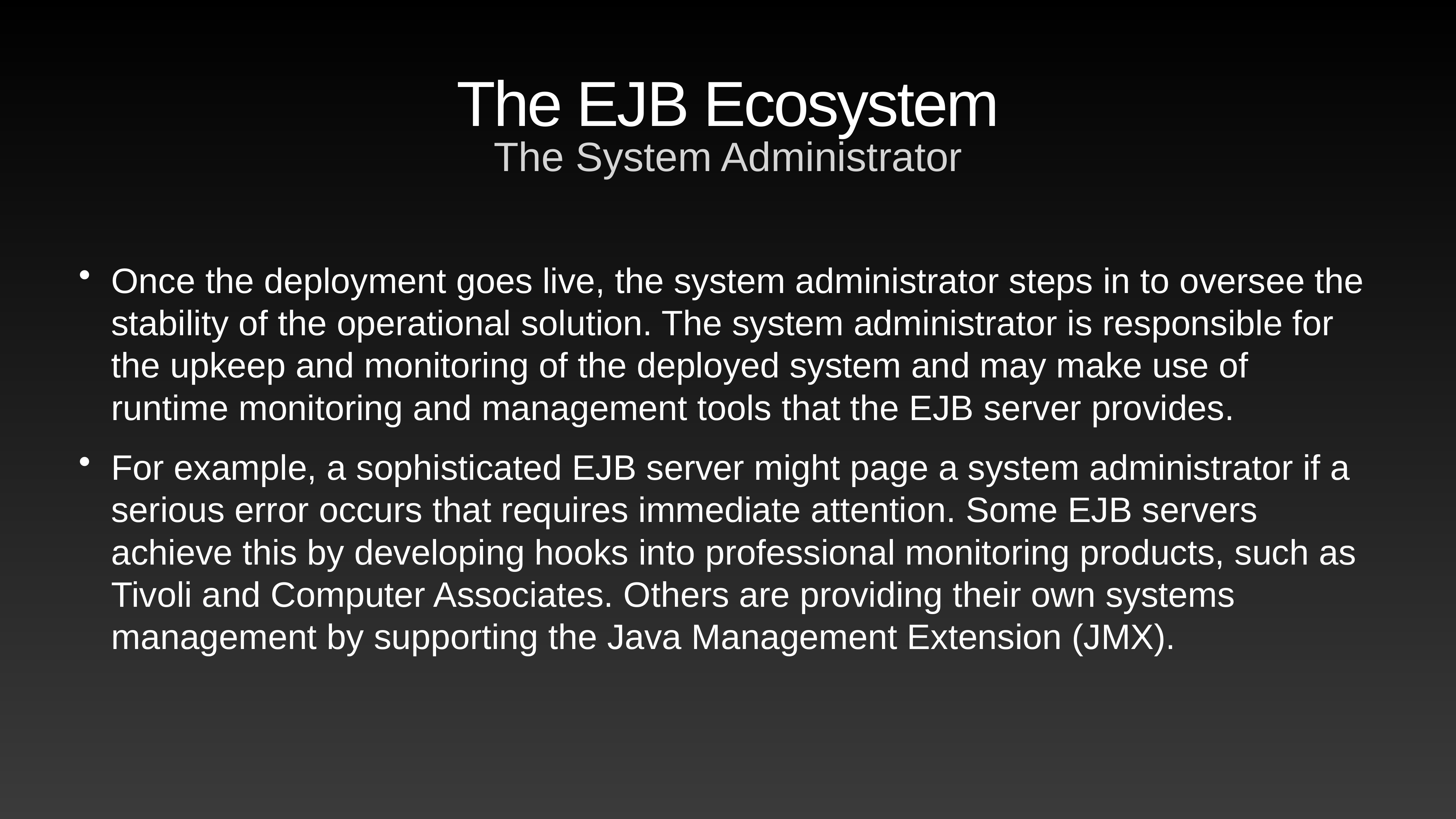

# The EJB Ecosystem
The System Administrator
Once the deployment goes live, the system administrator steps in to oversee the stability of the operational solution. The system administrator is responsible for the upkeep and monitoring of the deployed system and may make use of runtime monitoring and management tools that the EJB server provides.
For example, a sophisticated EJB server might page a system administrator if a serious error occurs that requires immediate attention. Some EJB servers achieve this by developing hooks into professional monitoring products, such as Tivoli and Computer Associates. Others are providing their own systems management by supporting the Java Management Extension (JMX).